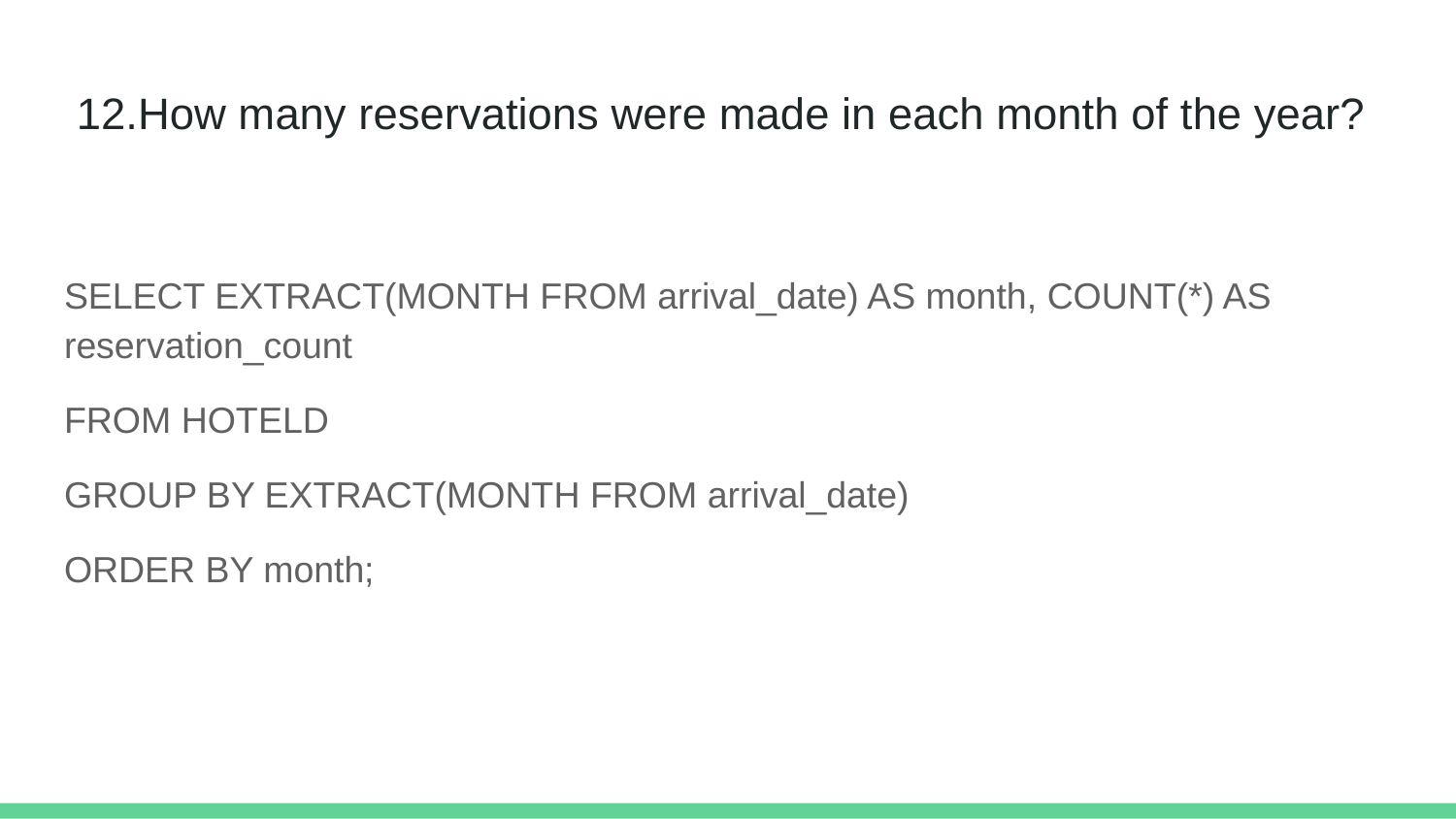

# 12.How many reservations were made in each month of the year?

SELECT EXTRACT(MONTH FROM arrival_date) AS month, COUNT(*) AS reservation_count
FROM HOTELD
GROUP BY EXTRACT(MONTH FROM arrival_date)
ORDER BY month;